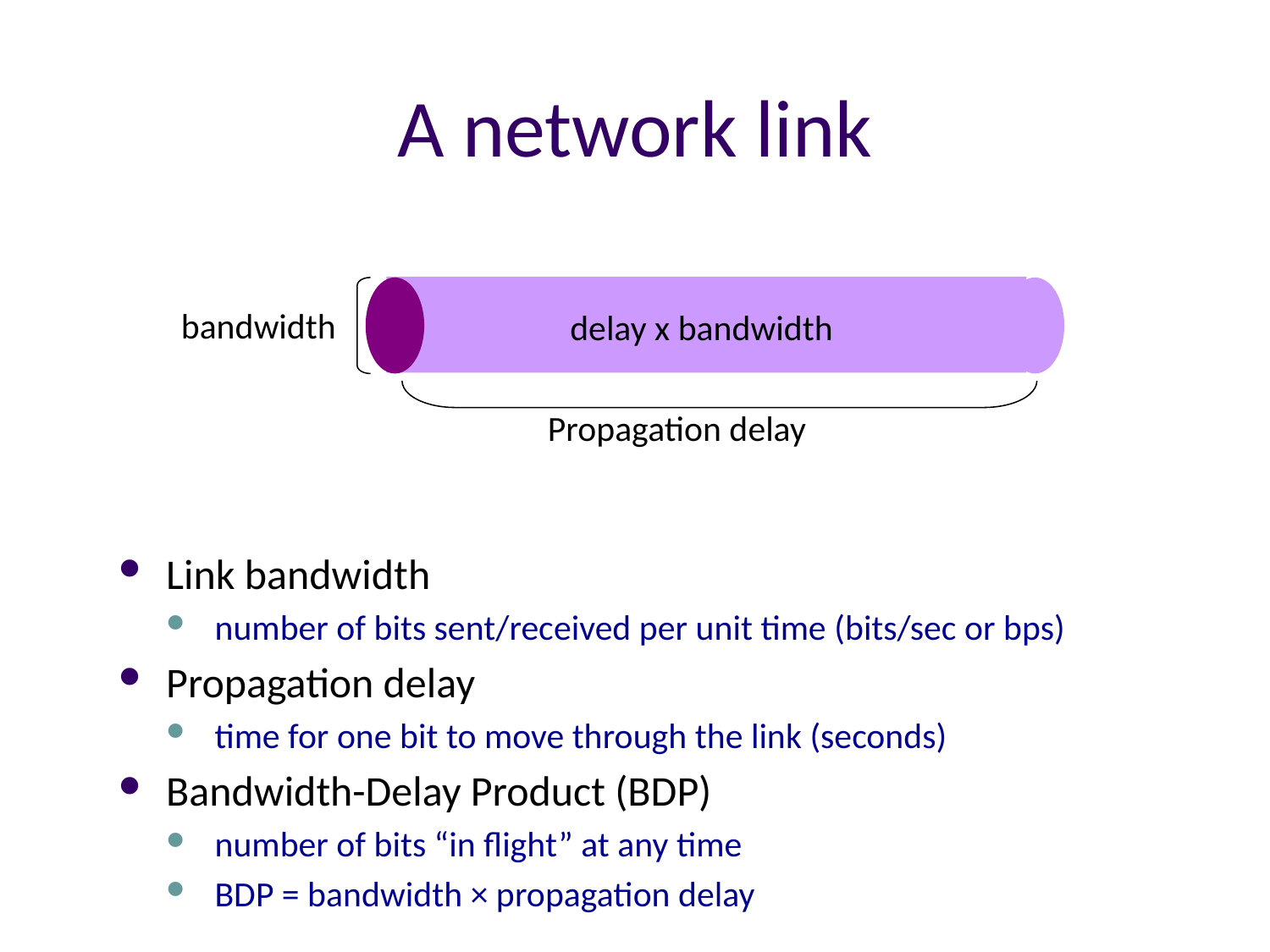

# A network link

bandwidth
delay x bandwidth
Propagation delay
Link bandwidth
number of bits sent/received per unit time (bits/sec or bps)
Propagation delay
time for one bit to move through the link (seconds)
Bandwidth-Delay Product (BDP)
number of bits “in flight” at any time
BDP = bandwidth × propagation delay